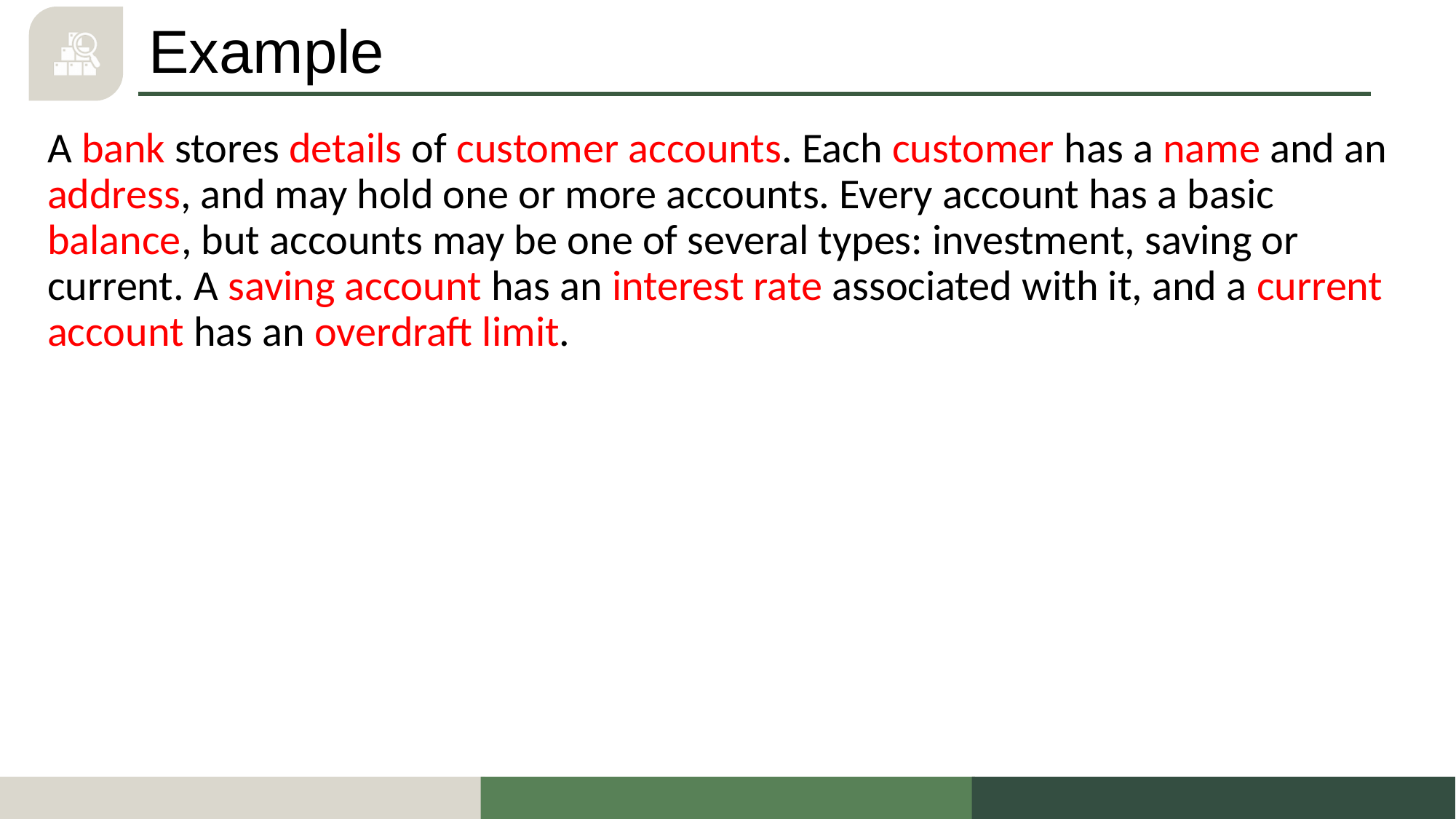

# Example
A bank stores details of customer accounts. Each customer has a name and an address, and may hold one or more accounts. Every account has a basic balance, but accounts may be one of several types: investment, saving or current. A saving account has an interest rate associated with it, and a current account has an overdraft limit.